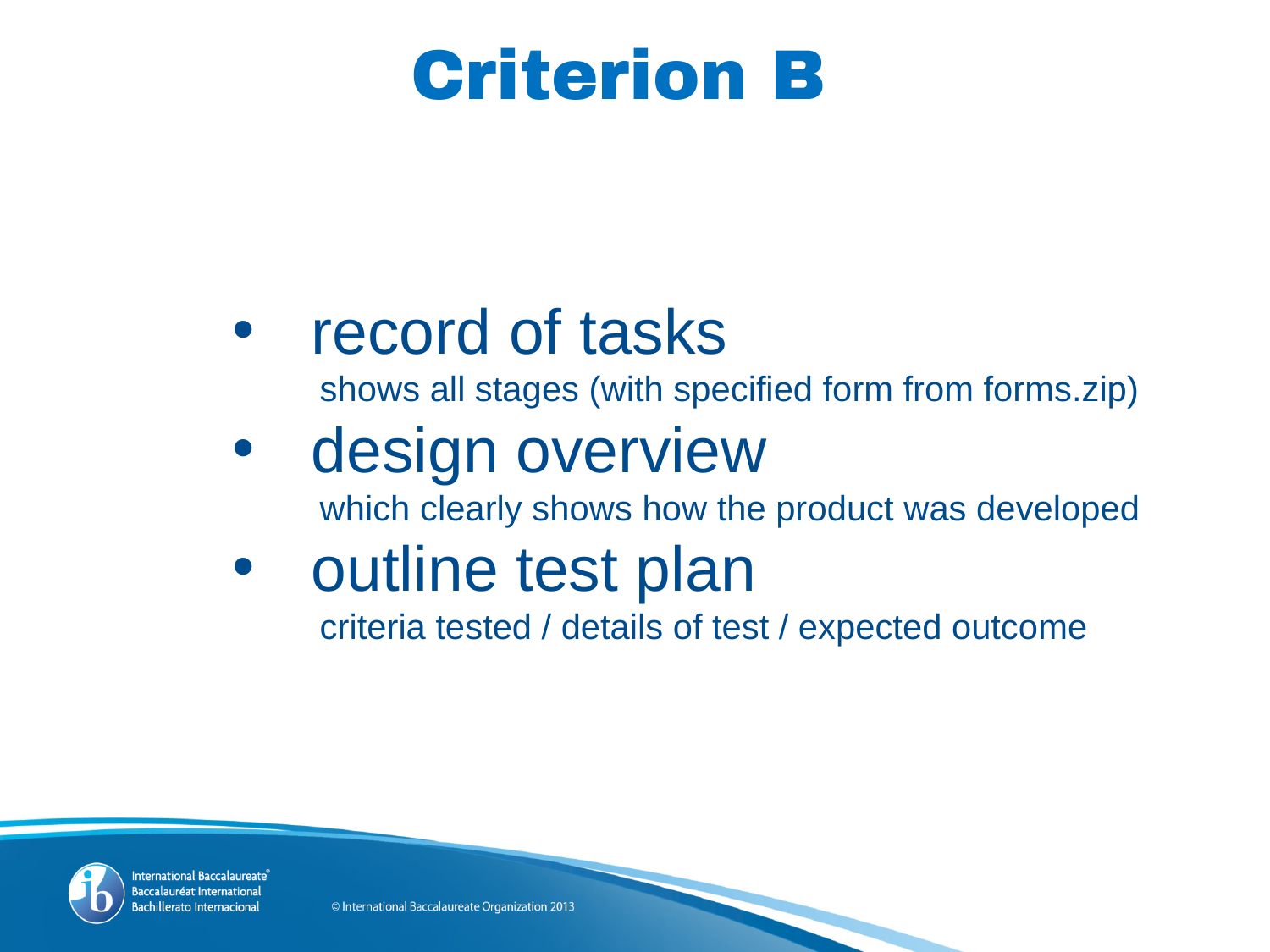

# Criterion B
record of tasks
         shows all stages (with specified form from forms.zip)
design overview
         which clearly shows how the product was developed
outline test plan
         criteria tested / details of test / expected outcome